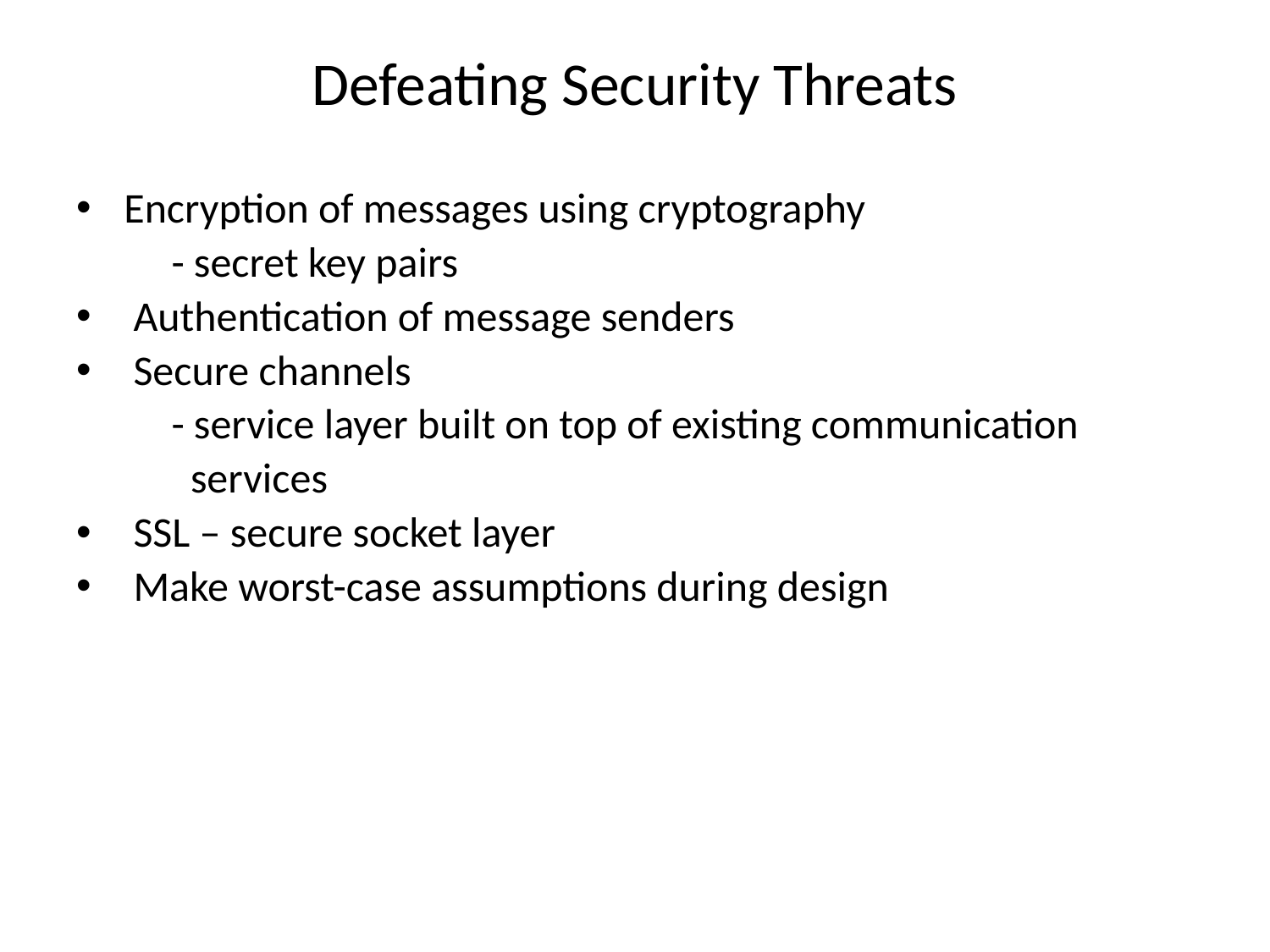

# Defeating Security Threats
Encryption of messages using cryptography
          - secret key pairs
 Authentication of message senders
 Secure channels
          - service layer built on top of existing communication
            services
 SSL – secure socket layer
 Make worst-case assumptions during design